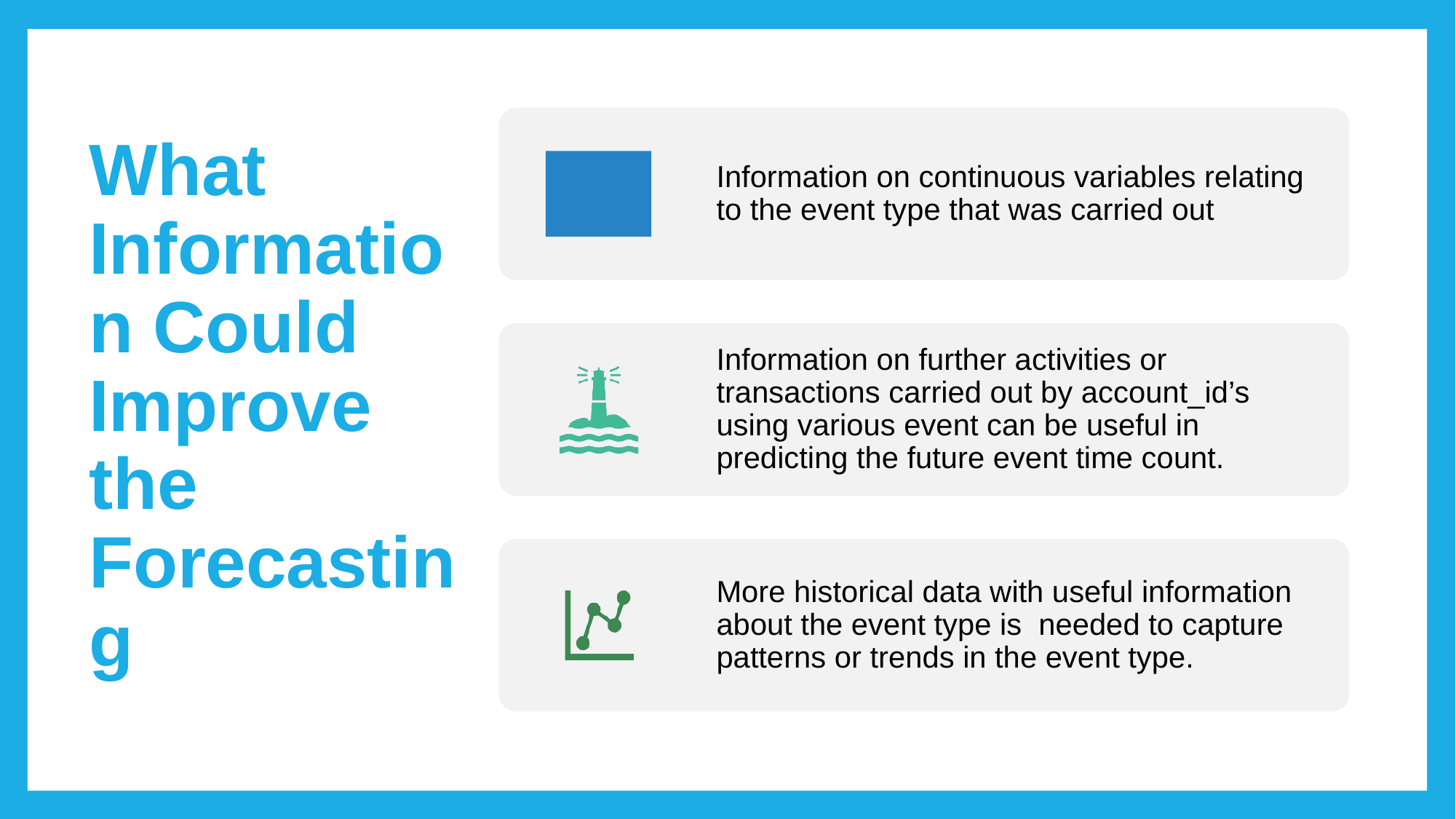

# What Information Could Improve the Forecasting
Information on continuous variables relating to the event type that was carried out
Information on further activities or transactions carried out by account_id’s using various event can be useful in predicting the future event time count.
More historical data with useful information about the event type is  needed to capture patterns or trends in the event type.